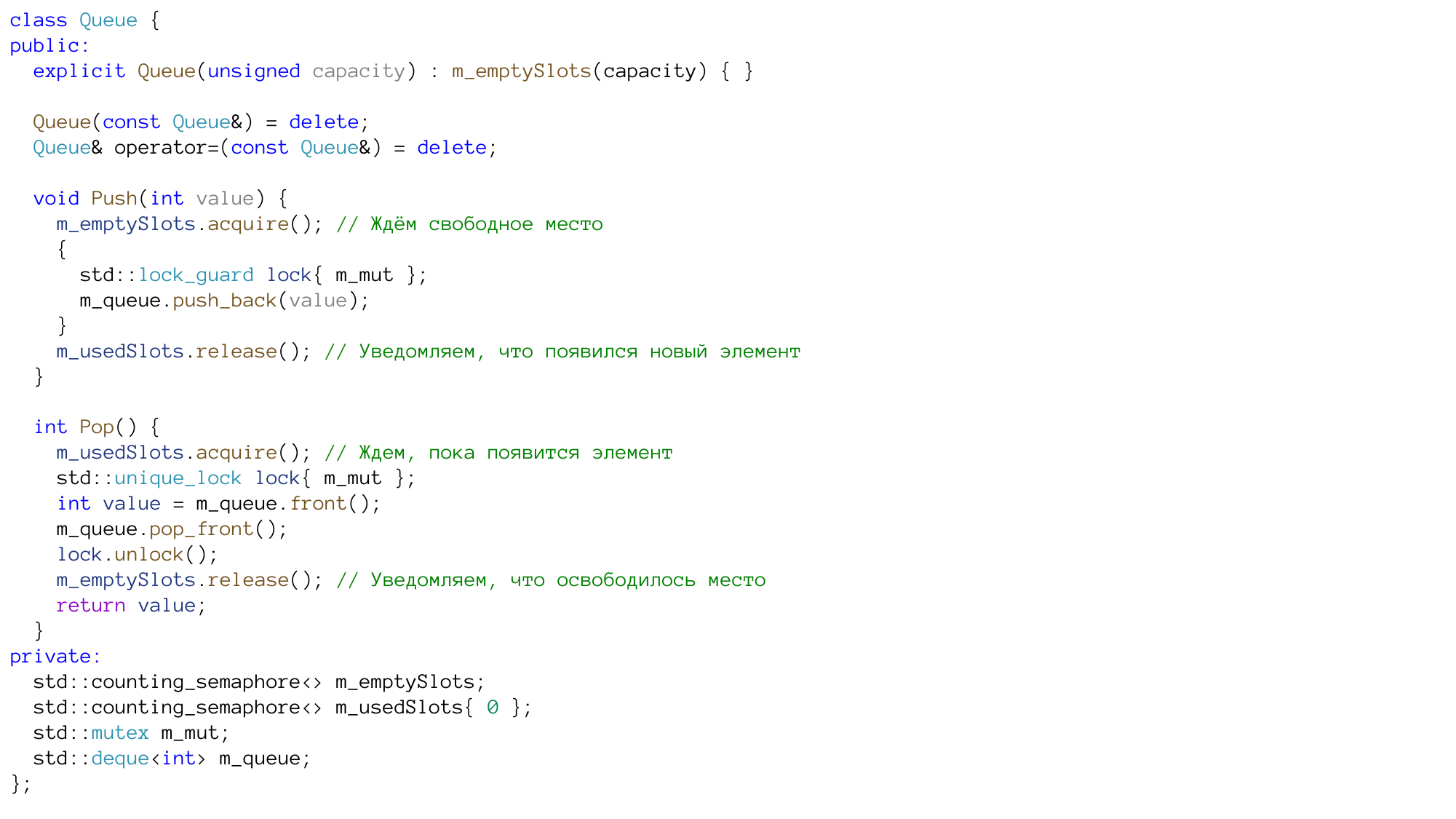

class Queue {
public:
  explicit Queue(unsigned capacity) : m_emptySlots(capacity) { }

  Queue(const Queue&) = delete;
  Queue& operator=(const Queue&) = delete;

  void Push(int value) {
    m_emptySlots.acquire(); // Ждём свободное место
    {
      std::lock_guard lock{ m_mut };
      m_queue.push_back(value);
    }
    m_usedSlots.release(); // Уведомляем, что появился новый элемент
  }
  int Pop() {
    m_usedSlots.acquire(); // Ждем, пока появится элемент
    std::unique_lock lock{ m_mut };
    int value = m_queue.front();
    m_queue.pop_front();
    lock.unlock();
    m_emptySlots.release(); // Уведомляем, что освободилось место
    return value;
  }
private:
  std::counting_semaphore<> m_emptySlots;
  std::counting_semaphore<> m_usedSlots{ 0 };
  std::mutex m_mut;
  std::deque<int> m_queue;
};